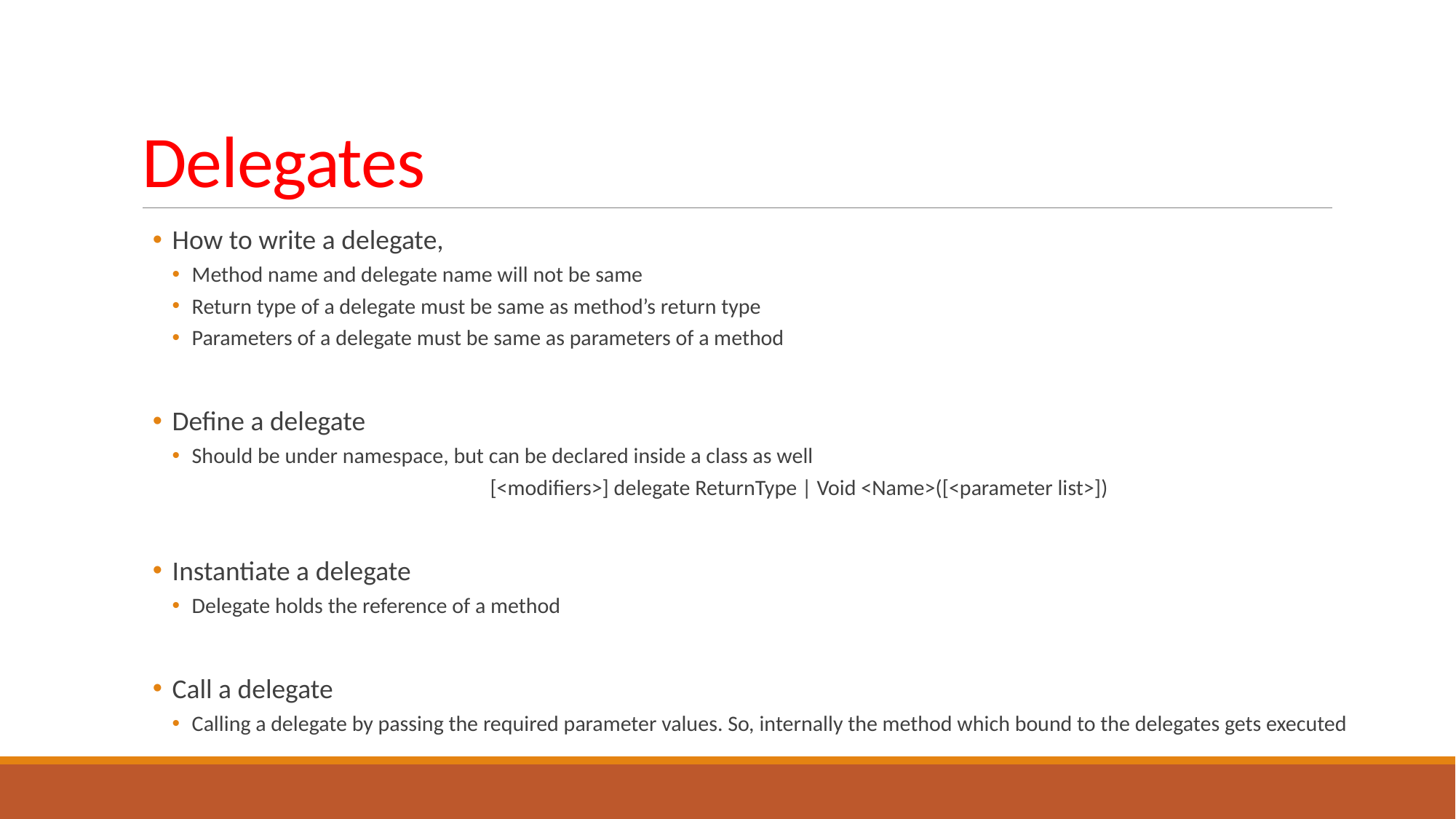

# Delegates
How to write a delegate,
Method name and delegate name will not be same
Return type of a delegate must be same as method’s return type
Parameters of a delegate must be same as parameters of a method

Define a delegate
Should be under namespace, but can be declared inside a class as well
[<modifiers>] delegate ReturnType | Void <Name>([<parameter list>])

Instantiate a delegate
Delegate holds the reference of a method

Call a delegate
Calling a delegate by passing the required parameter values. So, internally the method which bound to the delegates gets executed